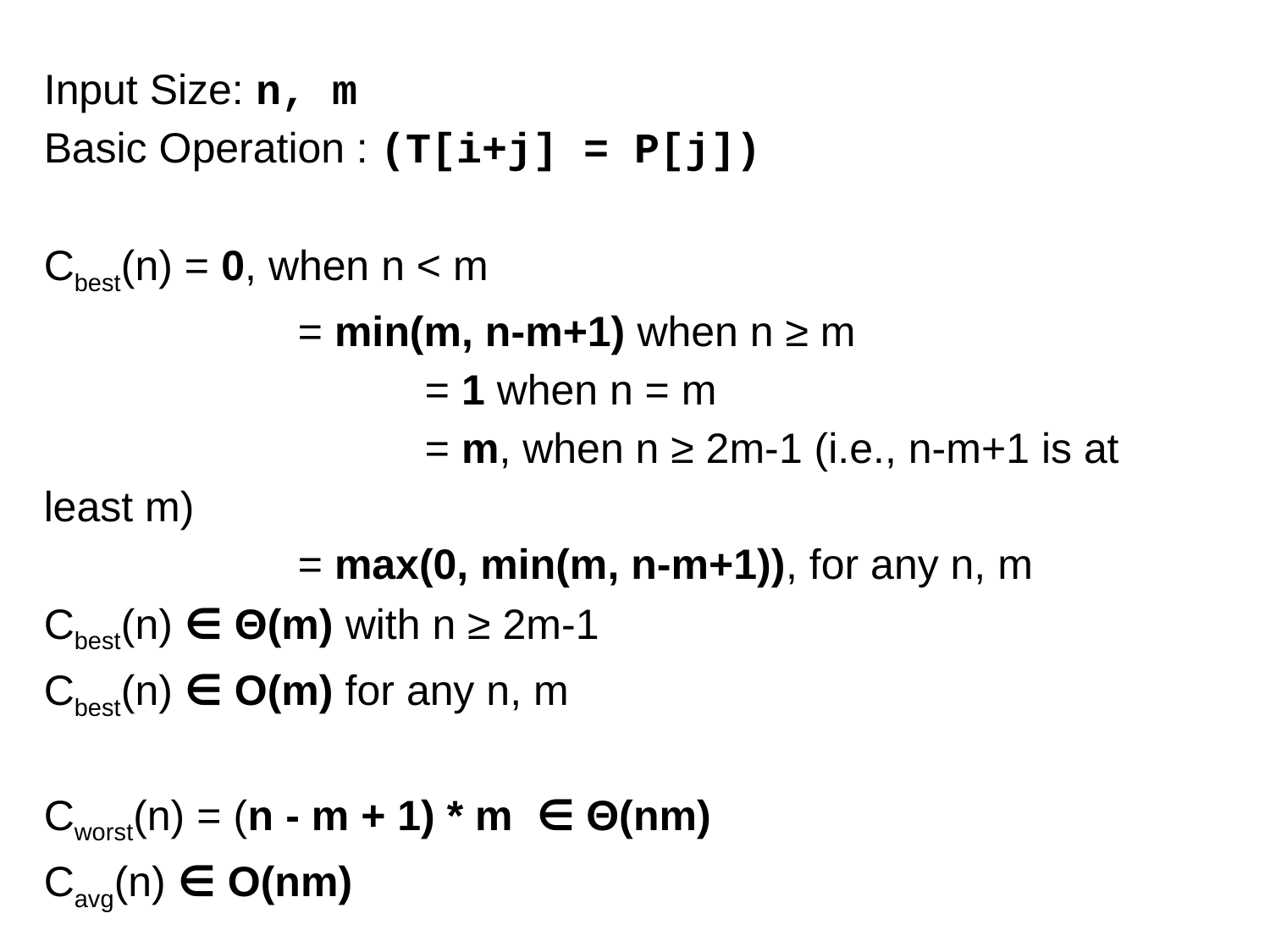

Input Size: n, m
Basic Operation : (T[i+j] = P[j])

Cbest(n) = 0, when n < m
		= min(m, n-m+1) when n ≥ m
			= 1 when n = m
			= m, when n ≥ 2m-1 (i.e., n-m+1 is at least m)
		= max(0, min(m, n-m+1)), for any n, m
Cbest(n) ∈ Θ(m) with n ≥ 2m-1
Cbest(n) ∈ O(m) for any n, m

Cworst(n) = (n - m + 1) * m  ∈ Θ(nm)
Cavg(n) ∈ O(nm)